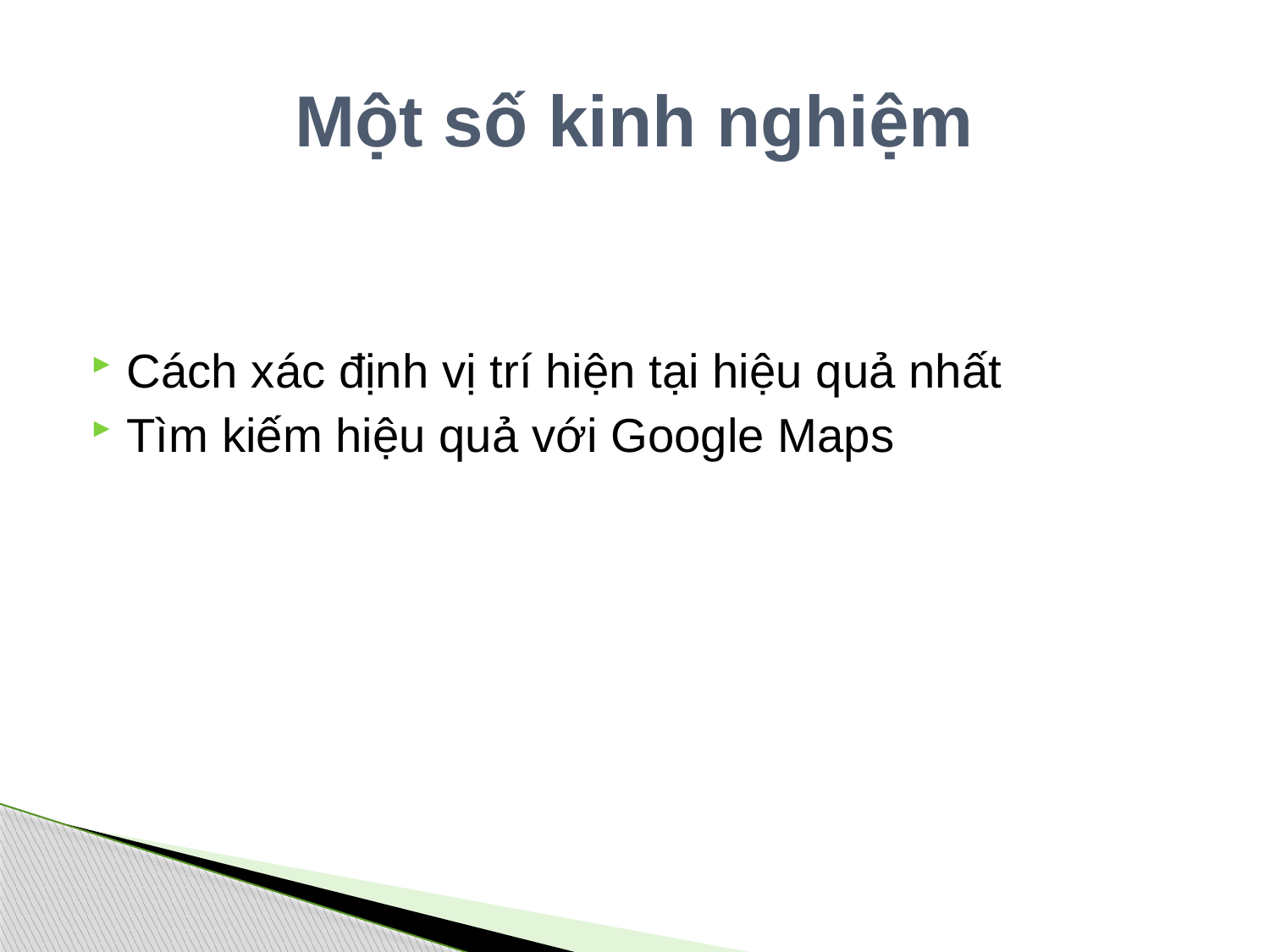

# Một số kinh nghiệm

Cách xác định vị trí hiện tại hiệu quả nhất
Tìm kiếm hiệu quả với Google Maps